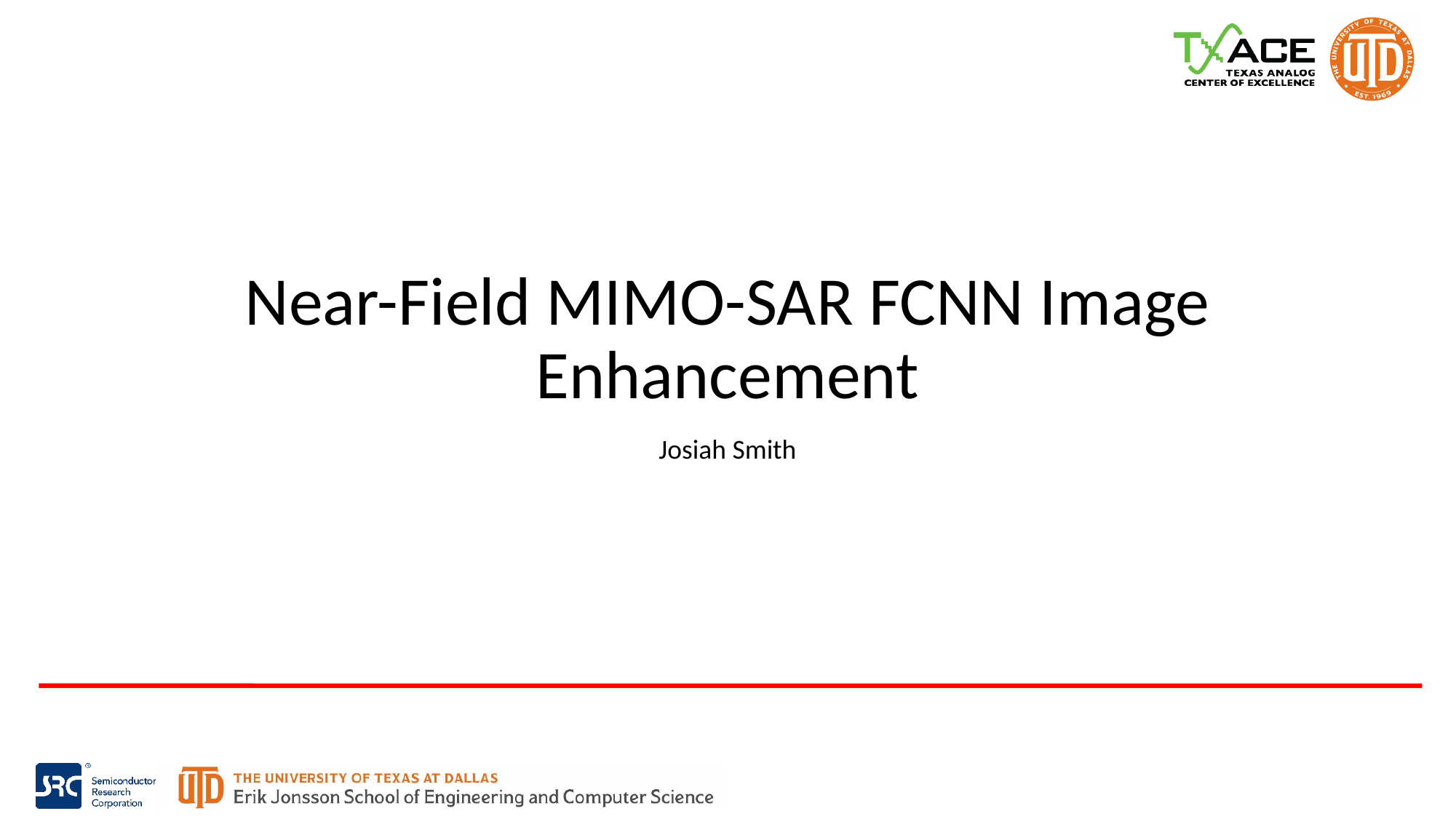

# Near-Field MIMO-SAR FCNN Image Enhancement
Josiah Smith